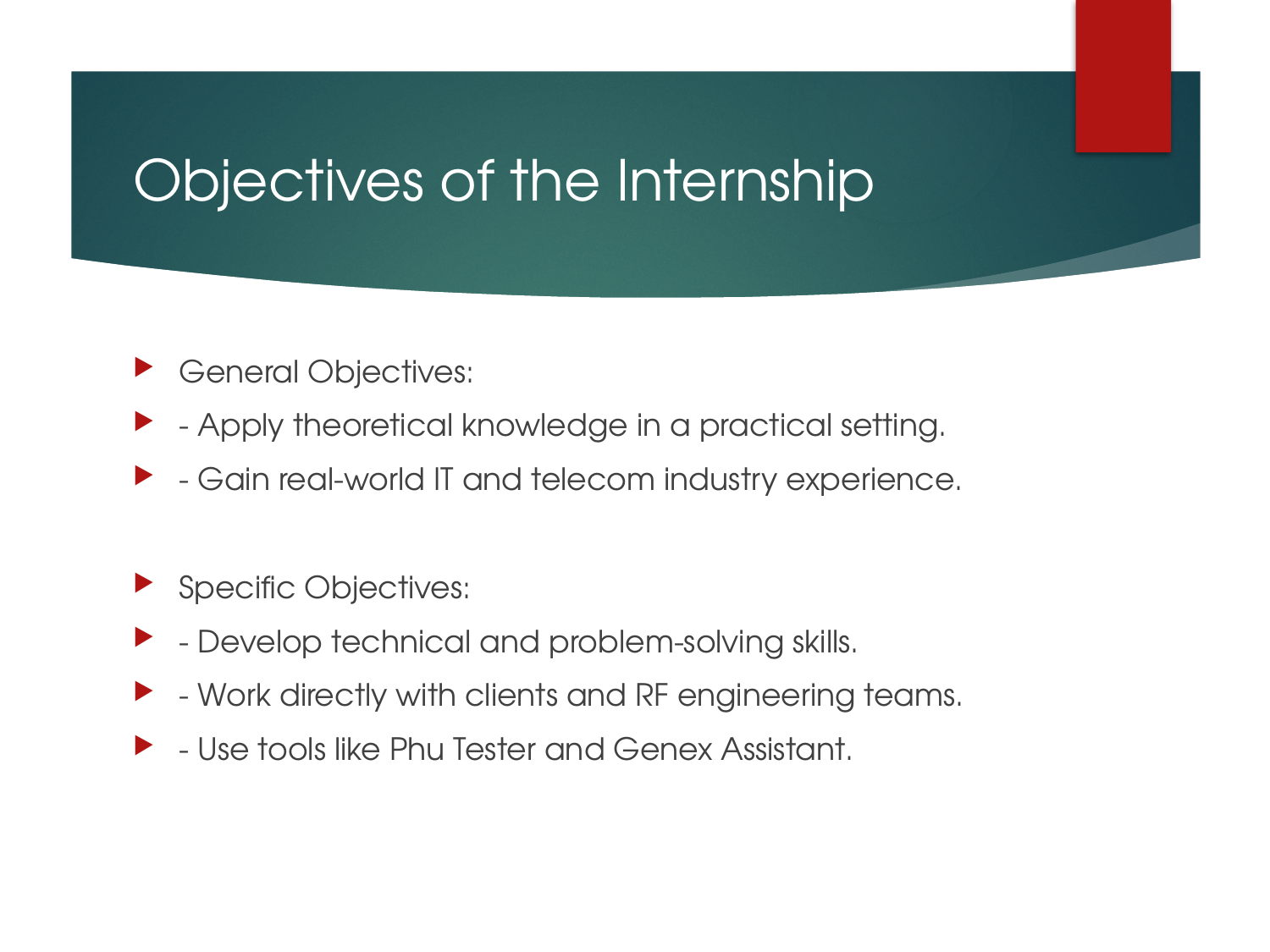

# Objectives of the Internship
General Objectives:
- Apply theoretical knowledge in a practical setting.
- Gain real-world IT and telecom industry experience.

Specific Objectives:
- Develop technical and problem-solving skills.
- Work directly with clients and RF engineering teams.
- Use tools like Phu Tester and Genex Assistant.